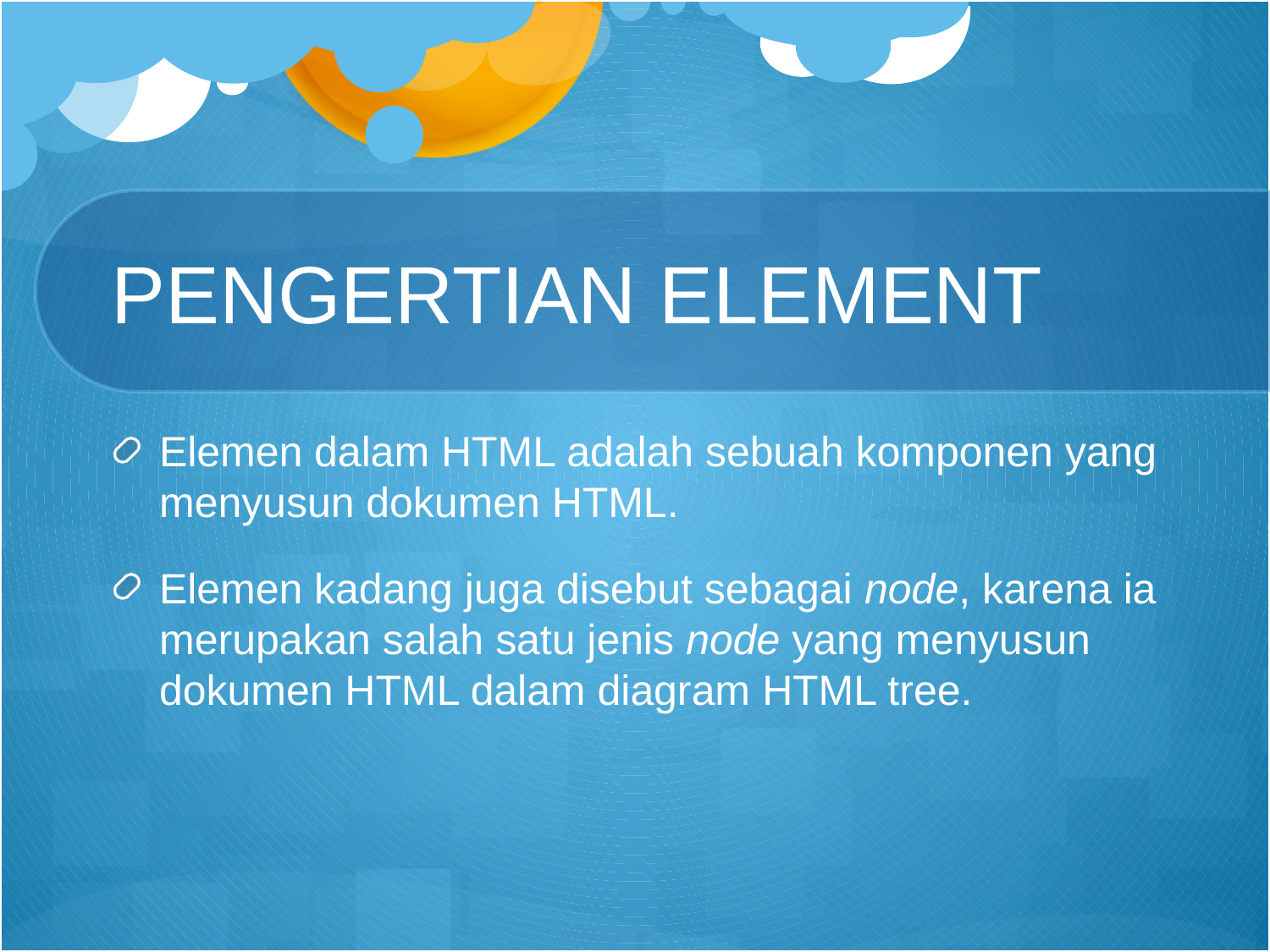

# PENGERTIAN ELEMENT
Elemen dalam HTML adalah sebuah komponen yang menyusun dokumen HTML.
Elemen kadang juga disebut sebagai node, karena ia merupakan salah satu jenis node yang menyusun dokumen HTML dalam diagram HTML tree.